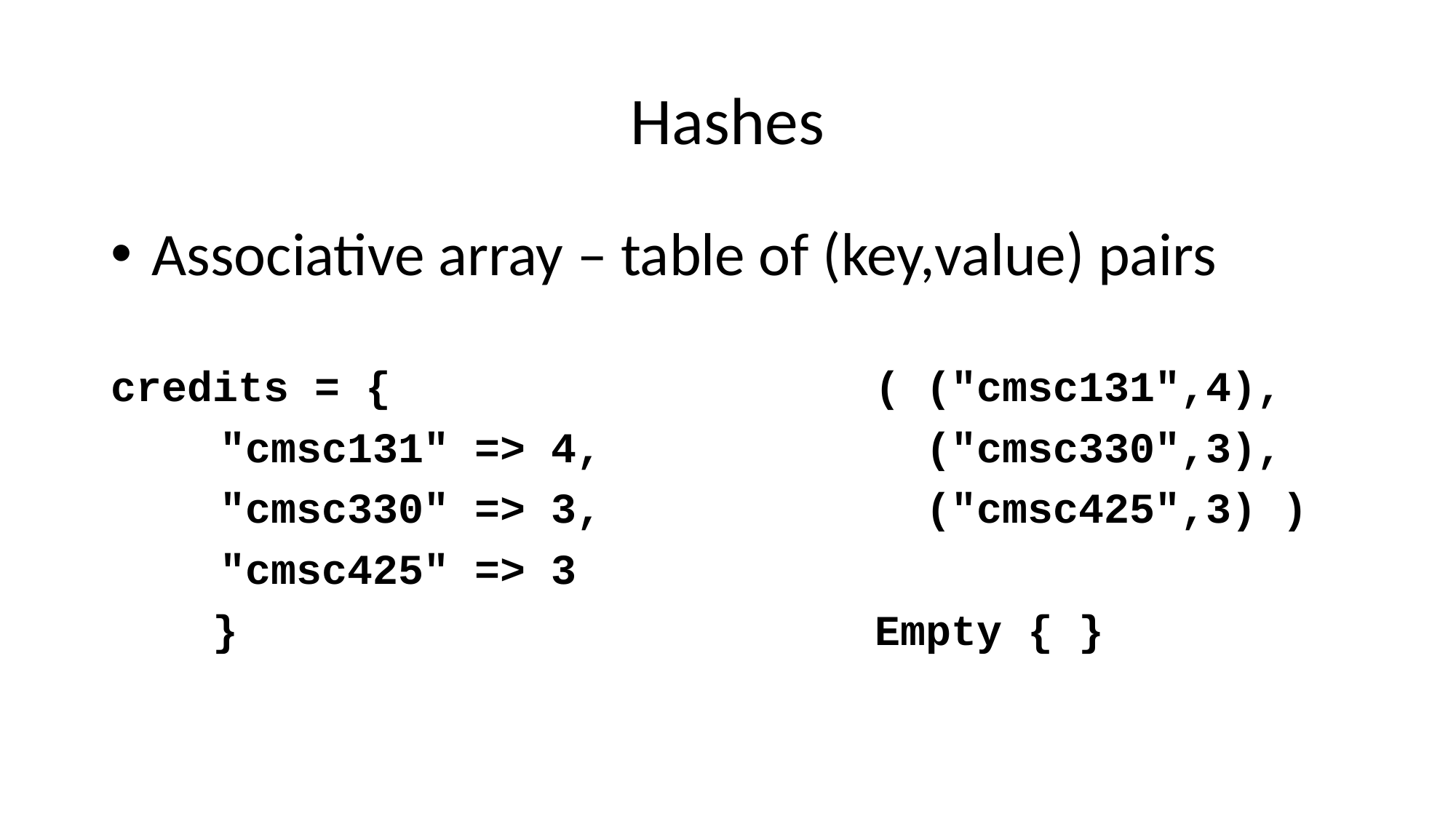

# Hashes
 Associative array – table of (key,value) pairs

credits = { 			  		( ("cmsc131",4),
	"cmsc131" => 4, 	  		  ("cmsc330",3),
	"cmsc330" => 3, 			  ("cmsc425",3) )
	"cmsc425" => 3
    } 						Empty { }